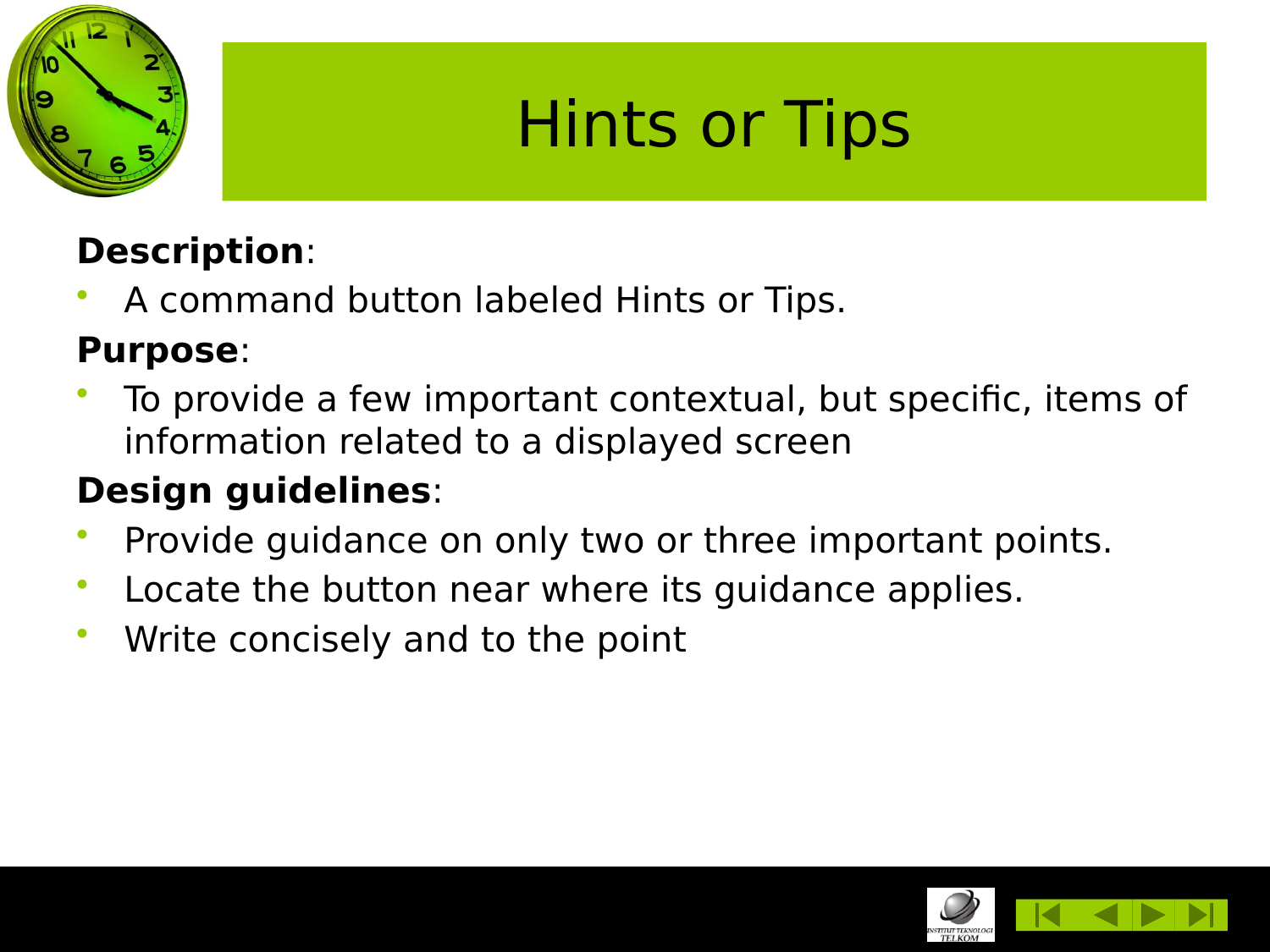

# Hints or Tips
Description:
A command button labeled Hints or Tips.
Purpose:
To provide a few important contextual, but specific, items of information related to a displayed screen
Design guidelines:
Provide guidance on only two or three important points.
Locate the button near where its guidance applies.
Write concisely and to the point